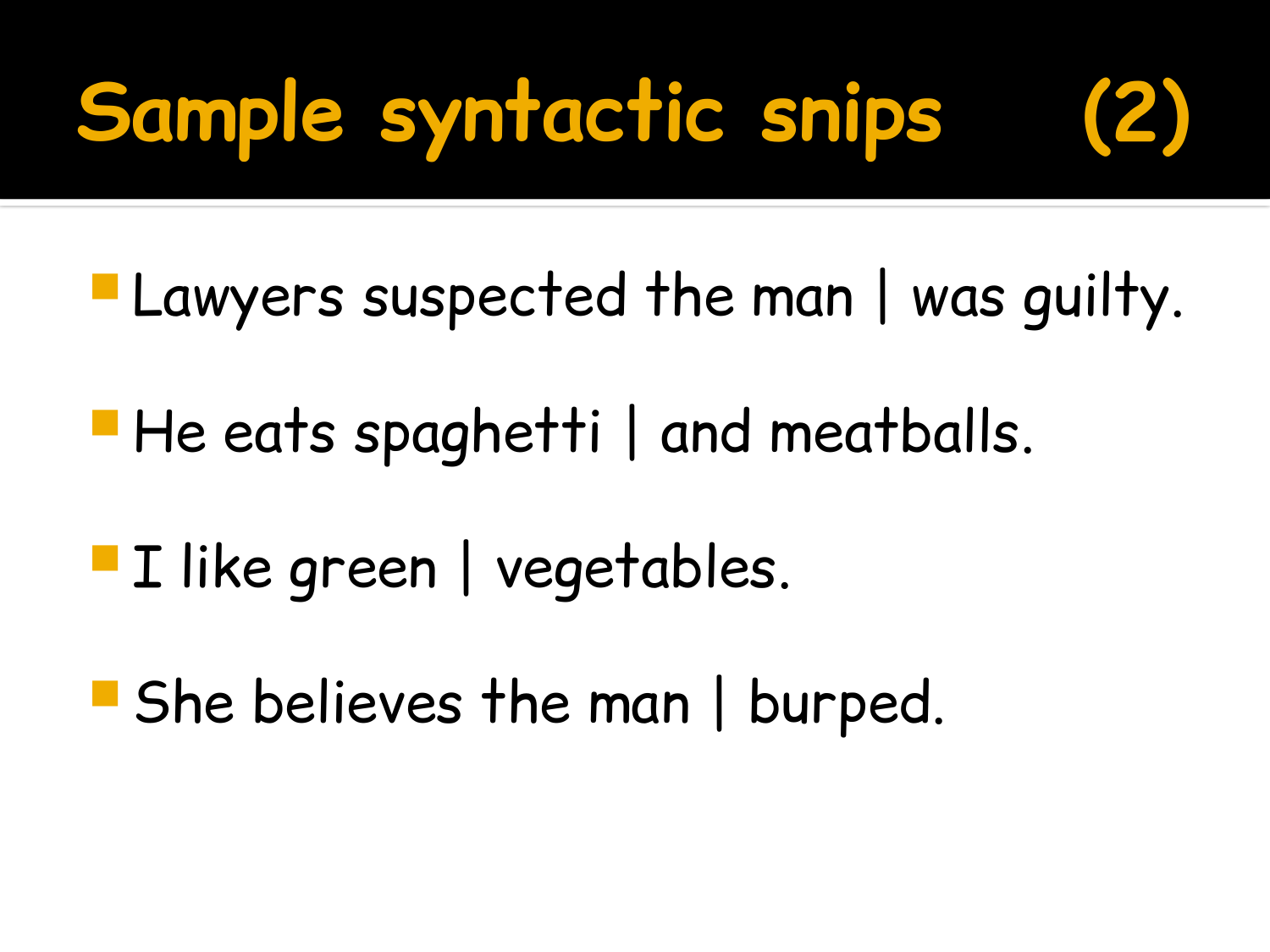

# Sample syntactic snips    (2)
Lawyers suspected the man | was guilty.

He eats spaghetti | and meatballs.

I like green | vegetables.

She believes the man | burped.